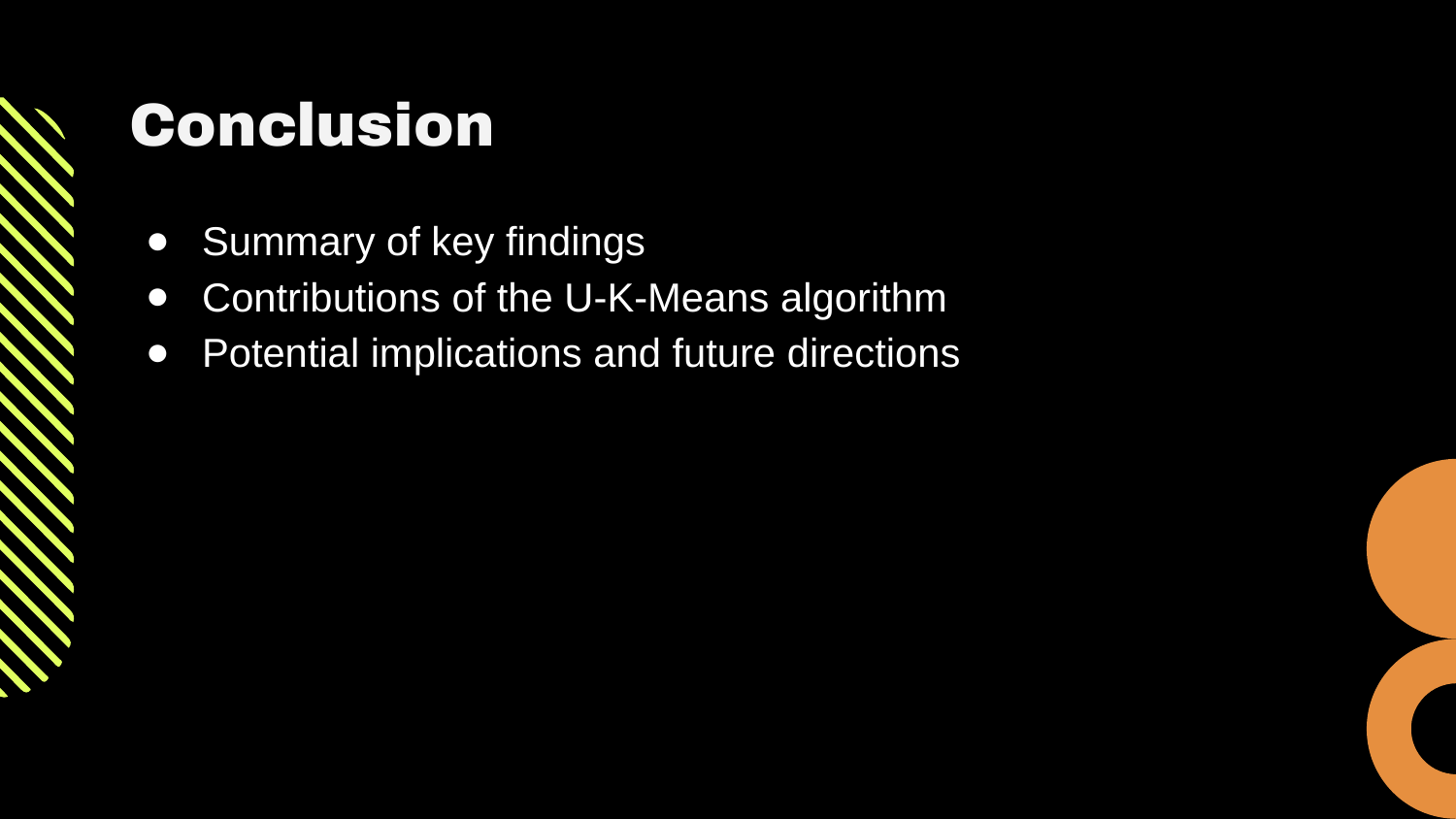

# Conclusion
Summary of key findings
Contributions of the U-K-Means algorithm
Potential implications and future directions